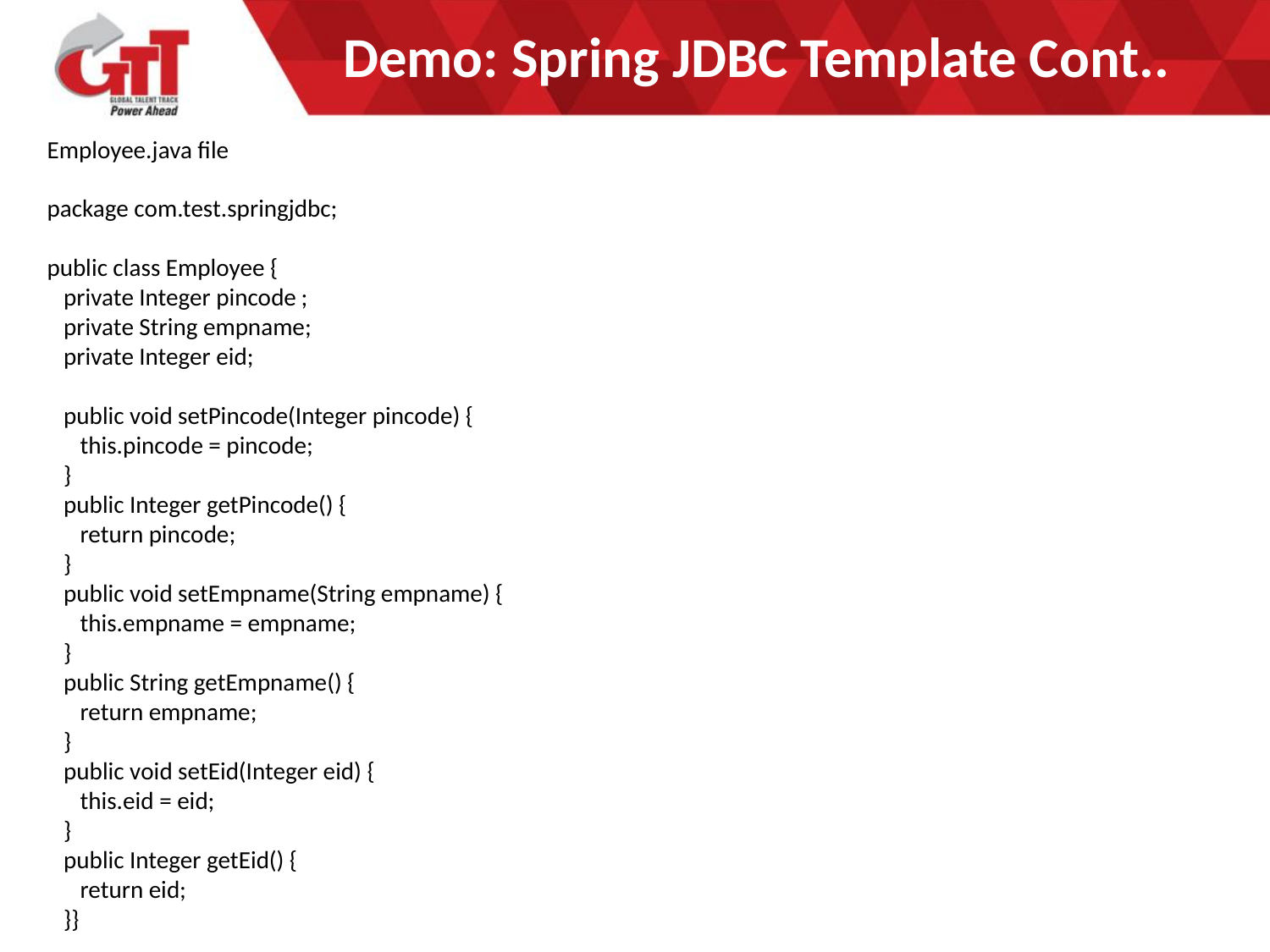

# Demo: Spring JDBC Template Cont..
Employee.java file

package com.test.springjdbc;

public class Employee {
   private Integer pincode	;
   private String empname;
   private Integer eid;

   public void setPincode(Integer pincode) {
      this.pincode = pincode;
   }
   public Integer getPincode() {
      return pincode;
   }
   public void setEmpname(String empname) {
      this.empname = empname;
   }
   public String getEmpname() {
      return empname;
   }
   public void setEid(Integer eid) {
      this.eid = eid;
   }
   public Integer getEid() {
      return eid;
   }}